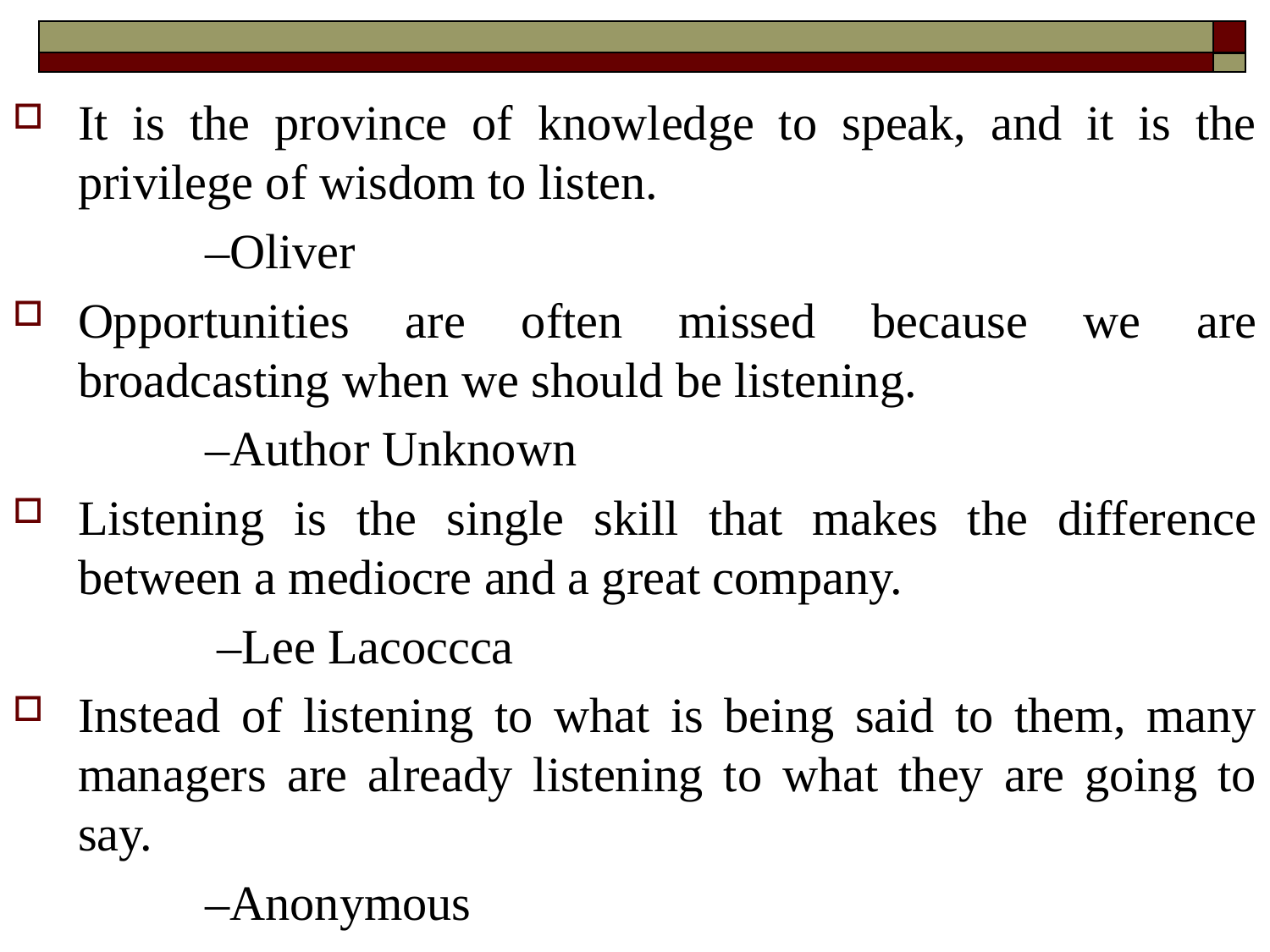

It is the province of knowledge to speak, and it is the privilege of wisdom to listen.
		–Oliver
Opportunities are often missed because we are broadcasting when we should be listening.
		–Author Unknown
Listening is the single skill that makes the difference between a mediocre and a great company.
		 –Lee Lacoccca
Instead of listening to what is being said to them, many managers are already listening to what they are going to say.
		–Anonymous